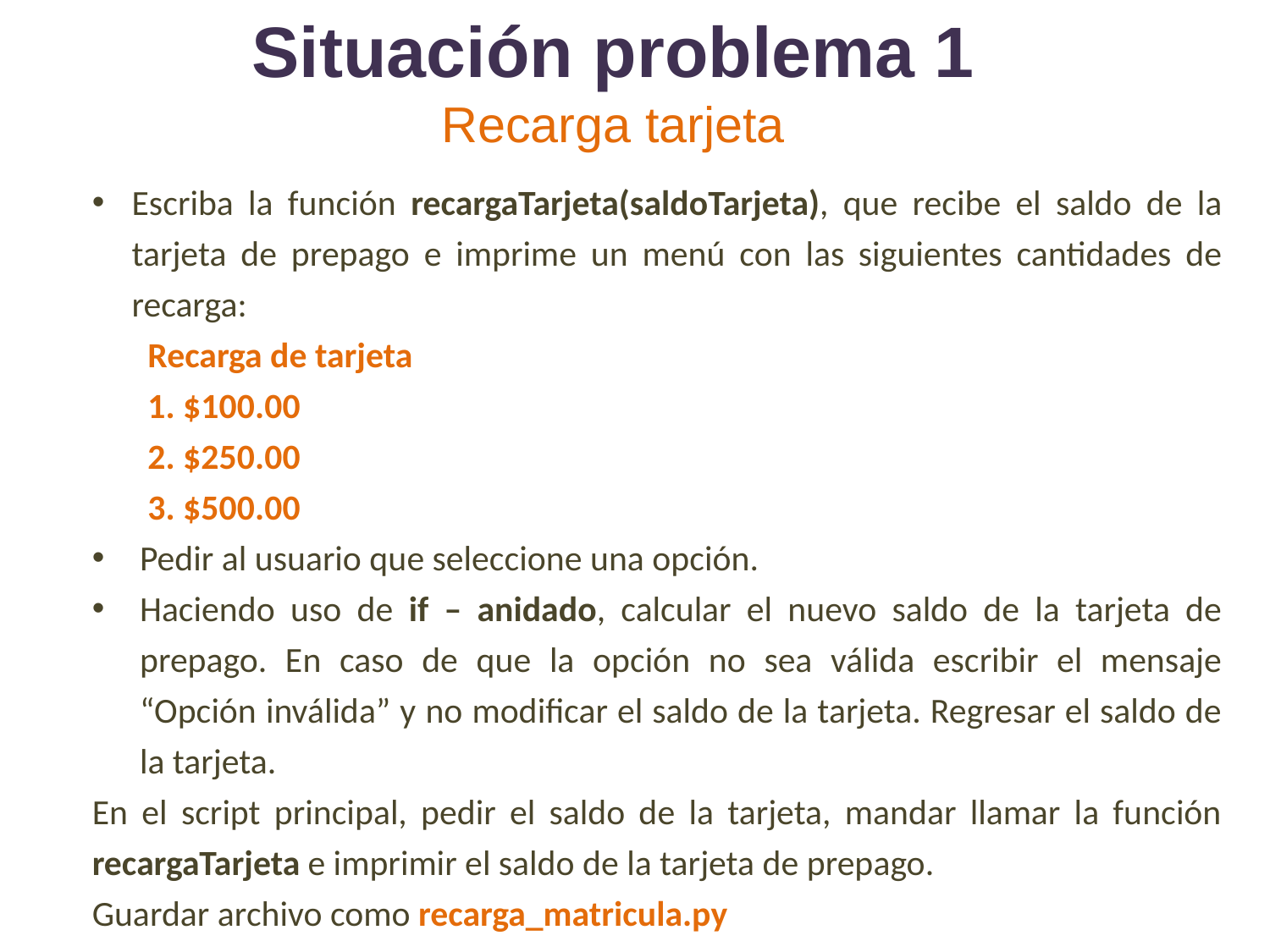

# Situación problema 1 Recarga tarjeta
Escriba la función recargaTarjeta(saldoTarjeta), que recibe el saldo de la tarjeta de prepago e imprime un menú con las siguientes cantidades de recarga:
Recarga de tarjeta
1. $100.00
2. $250.00
3. $500.00
Pedir al usuario que seleccione una opción.
Haciendo uso de if – anidado, calcular el nuevo saldo de la tarjeta de prepago. En caso de que la opción no sea válida escribir el mensaje “Opción inválida” y no modificar el saldo de la tarjeta. Regresar el saldo de la tarjeta.
En el script principal, pedir el saldo de la tarjeta, mandar llamar la función recargaTarjeta e imprimir el saldo de la tarjeta de prepago.
Guardar archivo como recarga_matricula.py